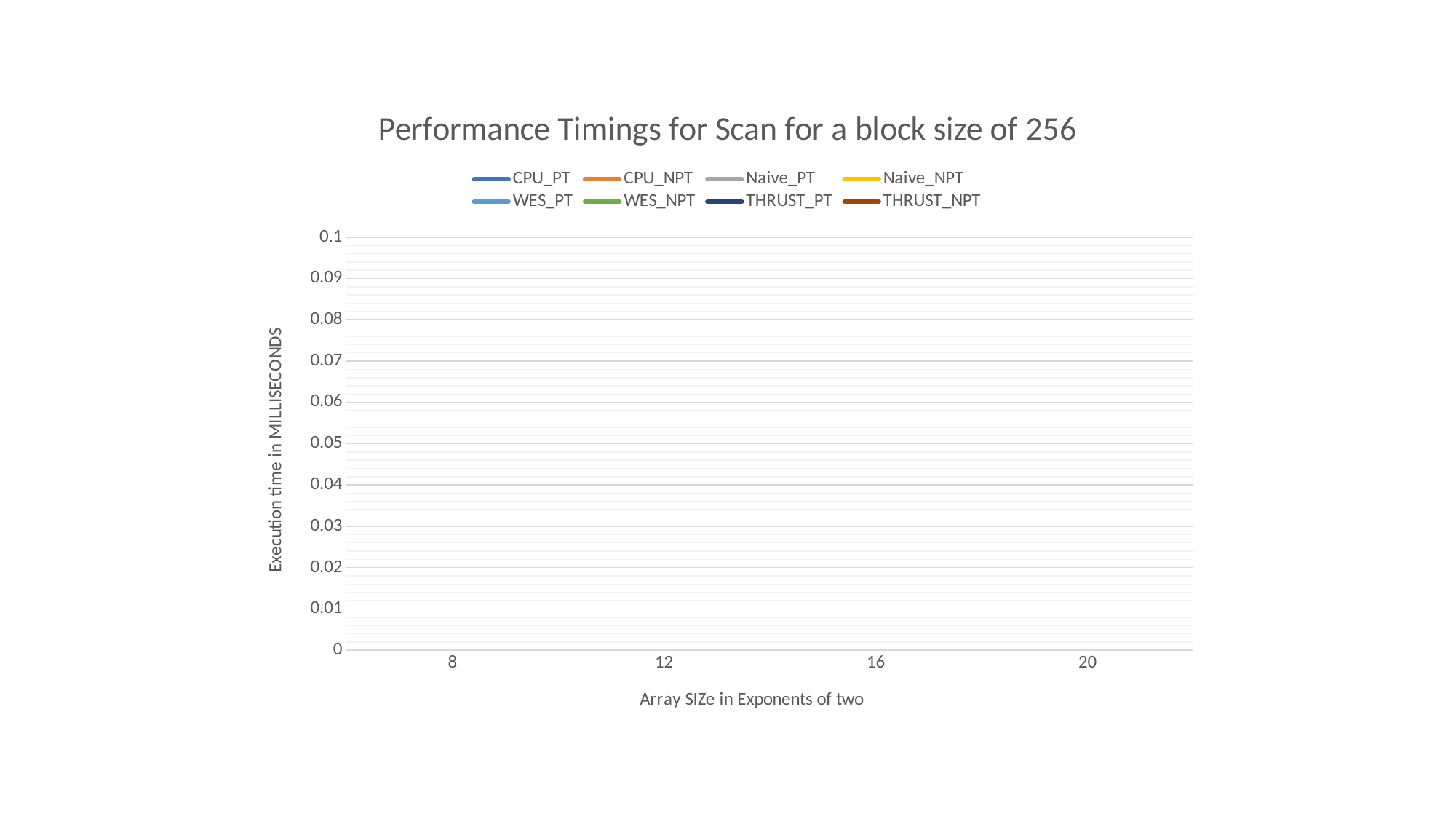

### Chart: Performance Timings for Scan for a block size of 256

| Category | CPU_PT | CPU_NPT | Naive_PT | Naive_NPT | WES_PT | WES_NPT | THRUST_PT | THRUST_NPT |
|---|---|---|---|---|---|---|---|---|
| 8 | 0.000642 | 0.000321 | 0.06656 | 0.06656 | 0.058368 | 0.052224 | 0.08704 | 0.055296 |
| 12 | None | None | None | None | None | None | None | None |
| 16 | None | None | None | None | None | None | None | None |
| 20 | None | None | None | None | None | None | None | None |